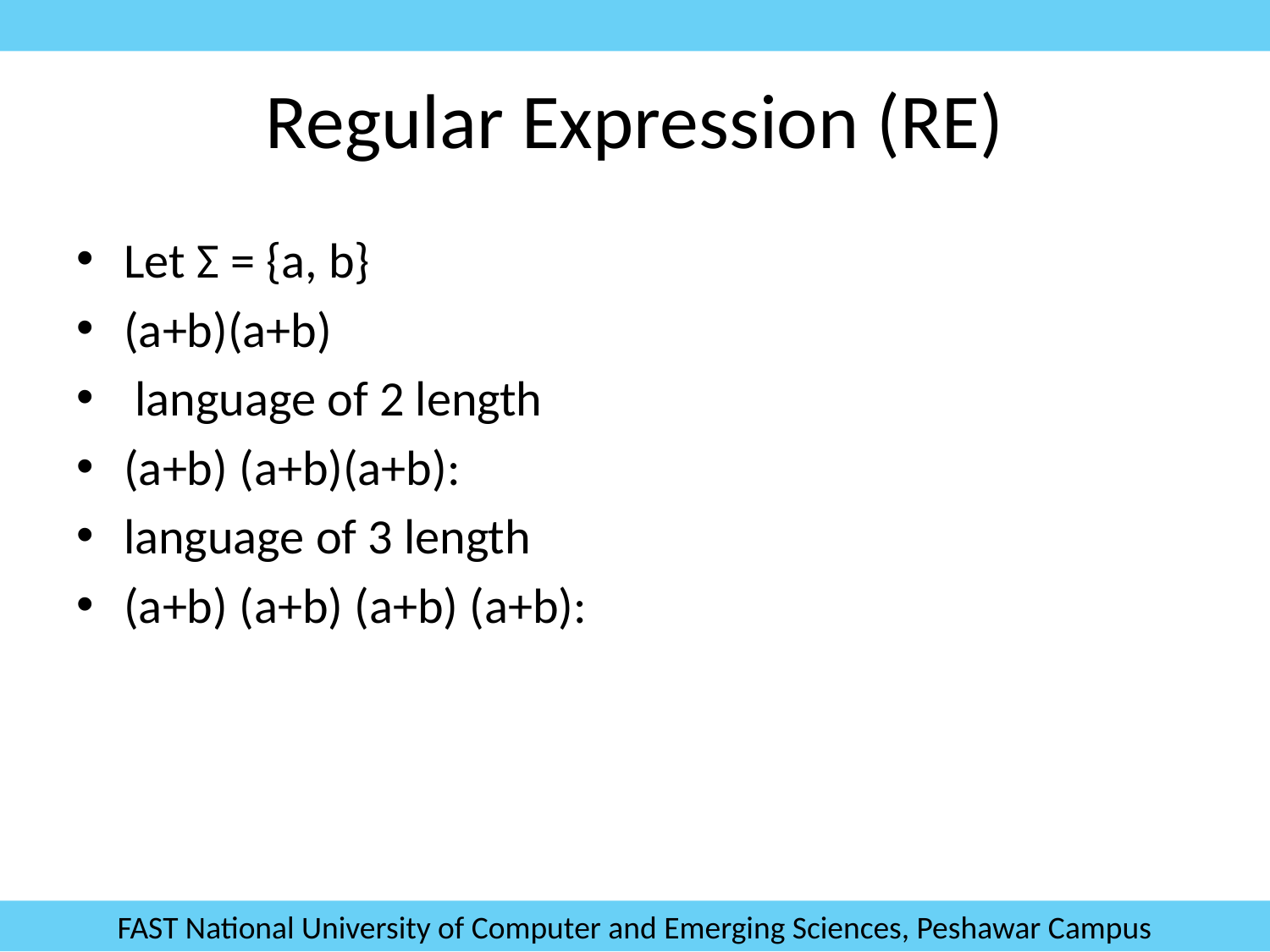

# Regular Expression (RE)
Let Σ = {a, b}
(a+b)(a+b)
 language of 2 length
(a+b) (a+b)(a+b):
language of 3 length
(a+b) (a+b) (a+b) (a+b):

FAST National University of Computer and Emerging Sciences, Peshawar Campus